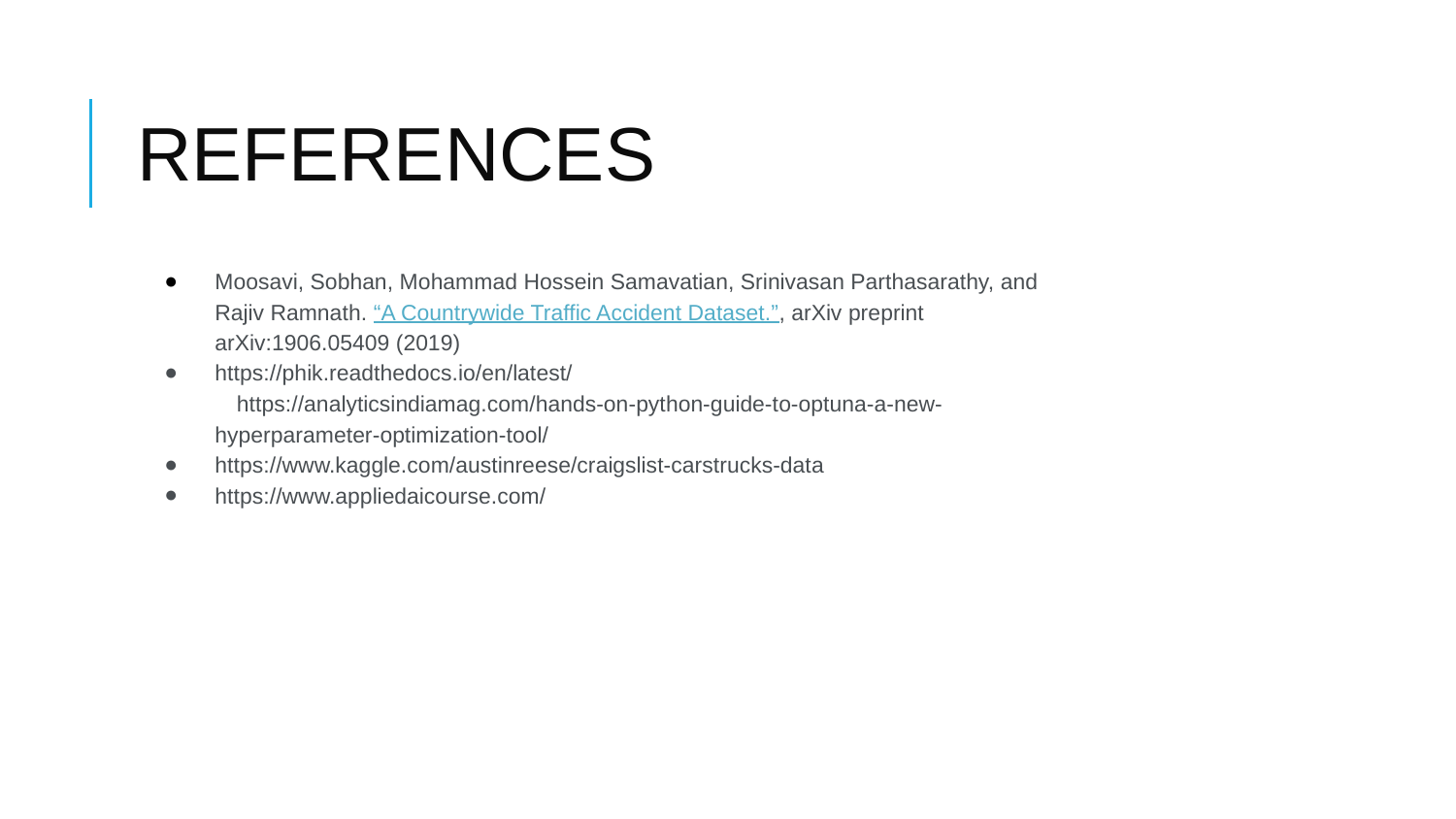

# REFERENCES
Moosavi, Sobhan, Mohammad Hossein Samavatian, Srinivasan Parthasarathy, and Rajiv Ramnath. “A Countrywide Traffic Accident Dataset.”, arXiv preprint arXiv:1906.05409 (2019)
https://phik.readthedocs.io/en/latest/
      https://analyticsindiamag.com/hands-on-python-guide-to-optuna-a-new-hyperparameter-optimization-tool/
https://www.kaggle.com/austinreese/craigslist-carstrucks-data
https://www.appliedaicourse.com/